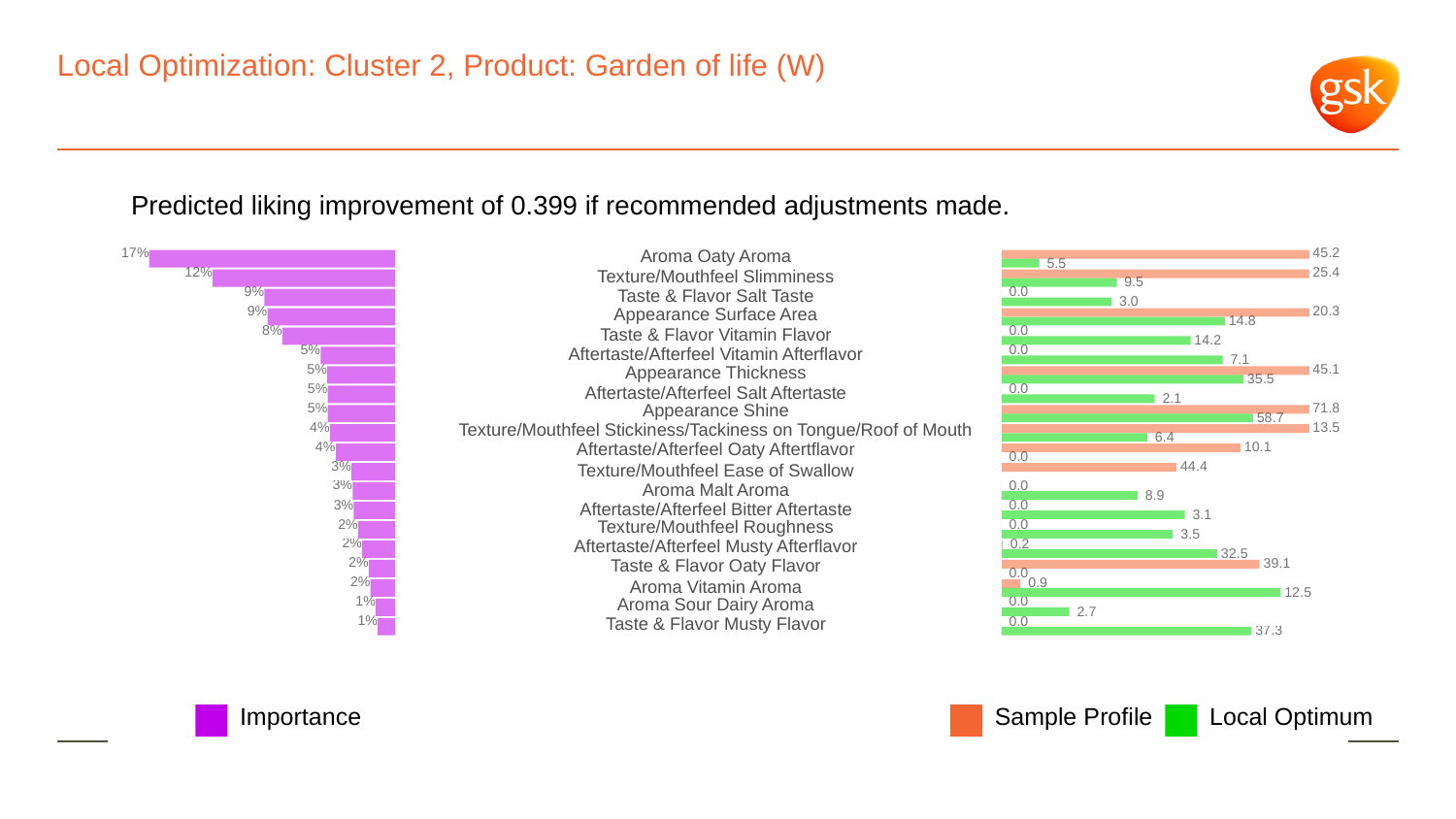

# Local Optimization: Cluster 2, Product: Garden of life (W)

Predicted liking improvement of 0.399 if recommended adjustments made.

17%
Aroma Oaty Aroma
 45.2

  5.5

12%
 25.4

Texture/Mouthfeel Slimminess
  9.5

9%
  0.0

Taste & Flavor Salt Taste
  3.0

9%
Appearance Surface Area
 20.3

 14.8

8%
  0.0

Taste & Flavor Vitamin Flavor
 14.2

5%
  0.0

Aftertaste/Afterfeel Vitamin Afterflavor
  7.1

5%
 45.1
Appearance Thickness

 35.5

5%
  0.0

Aftertaste/Afterfeel Salt Aftertaste
  2.1

5%
Appearance Shine
 71.8

 58.7

4%
Texture/Mouthfeel Stickiness/Tackiness on Tongue/Roof of Mouth
 13.5

  6.4

4%
Aftertaste/Afterfeel Oaty Aftertflavor
 10.1

  0.0

3%
 44.4

Texture/Mouthfeel Ease of Swallow
3%
  0.0

Aroma Malt Aroma
  8.9

3%
  0.0

Aftertaste/Afterfeel Bitter Aftertaste
  3.1

2%
Texture/Mouthfeel Roughness
  0.0

  3.5

2%
Aftertaste/Afterfeel Musty Afterflavor
  0.2

 32.5

2%
Taste & Flavor Oaty Flavor
 39.1

  0.0

2%
  0.9

Aroma Vitamin Aroma
 12.5

1%
Aroma Sour Dairy Aroma
  0.0

  2.7

1%
Taste & Flavor Musty Flavor
  0.0

 37.3

Local Optimum
Sample Profile
Importance